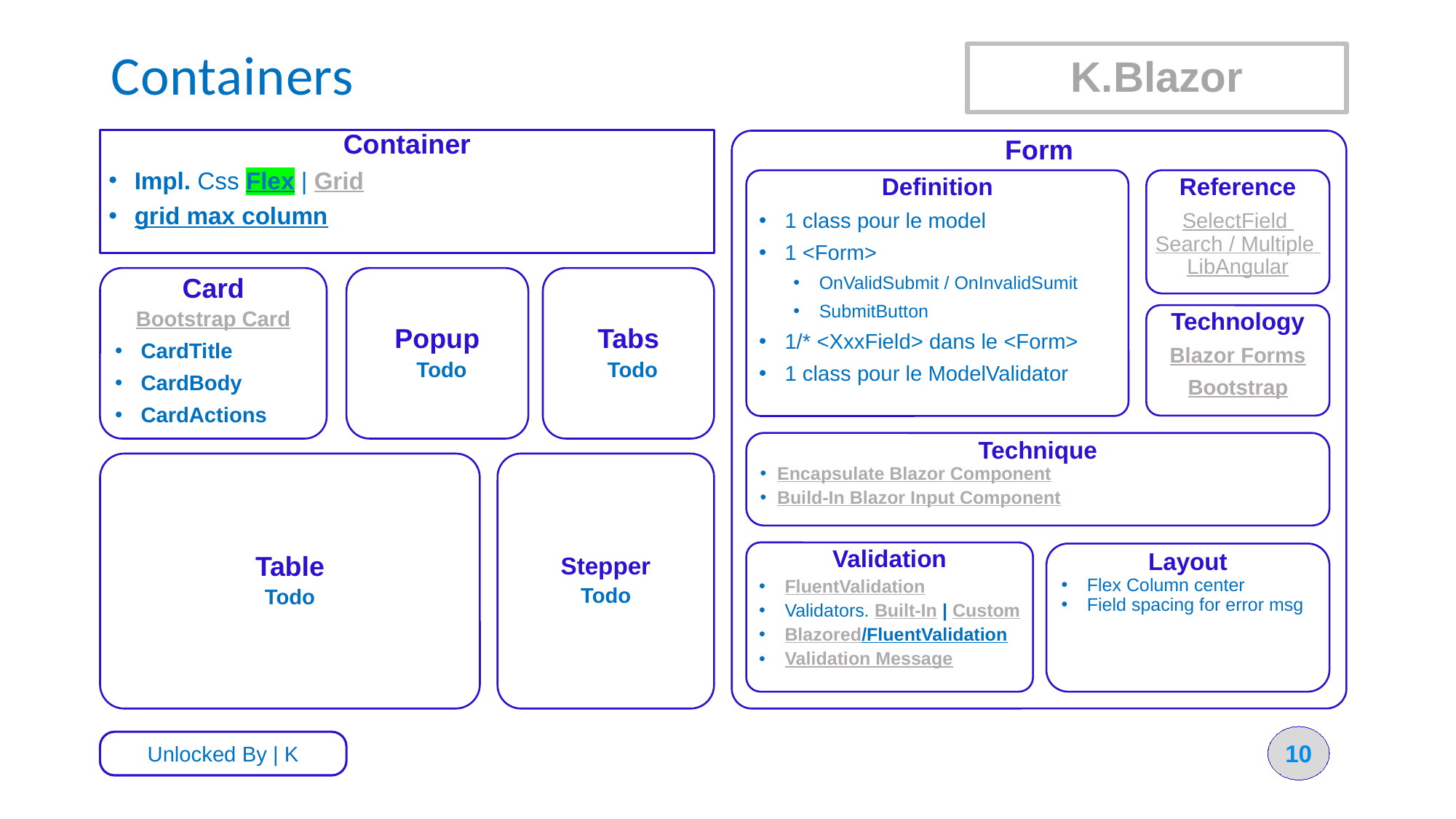

# Containers
K.Blazor
Container
Impl. Css Flex | Grid
grid max column

Form
Definition
1 class pour le model
1 <Form>
OnValidSubmit / OnInvalidSumit
SubmitButton
1/* <XxxField> dans le <Form>
1 class pour le ModelValidator

Reference
SelectField Search / Multiple LibAngular
Card
Bootstrap Card
CardTitle
CardBody
CardActions
Popup
Todo
Tabs
Todo
Technology
Blazor Forms
Bootstrap
Technique
Encapsulate Blazor Component
Build-In Blazor Input Component
Table
Todo
Stepper
Todo
Validation
FluentValidation
Validators. Built-In | Custom
Blazored/FluentValidation
Validation Message
Layout
Flex Column center
Field spacing for error msg
10
Unlocked By | K